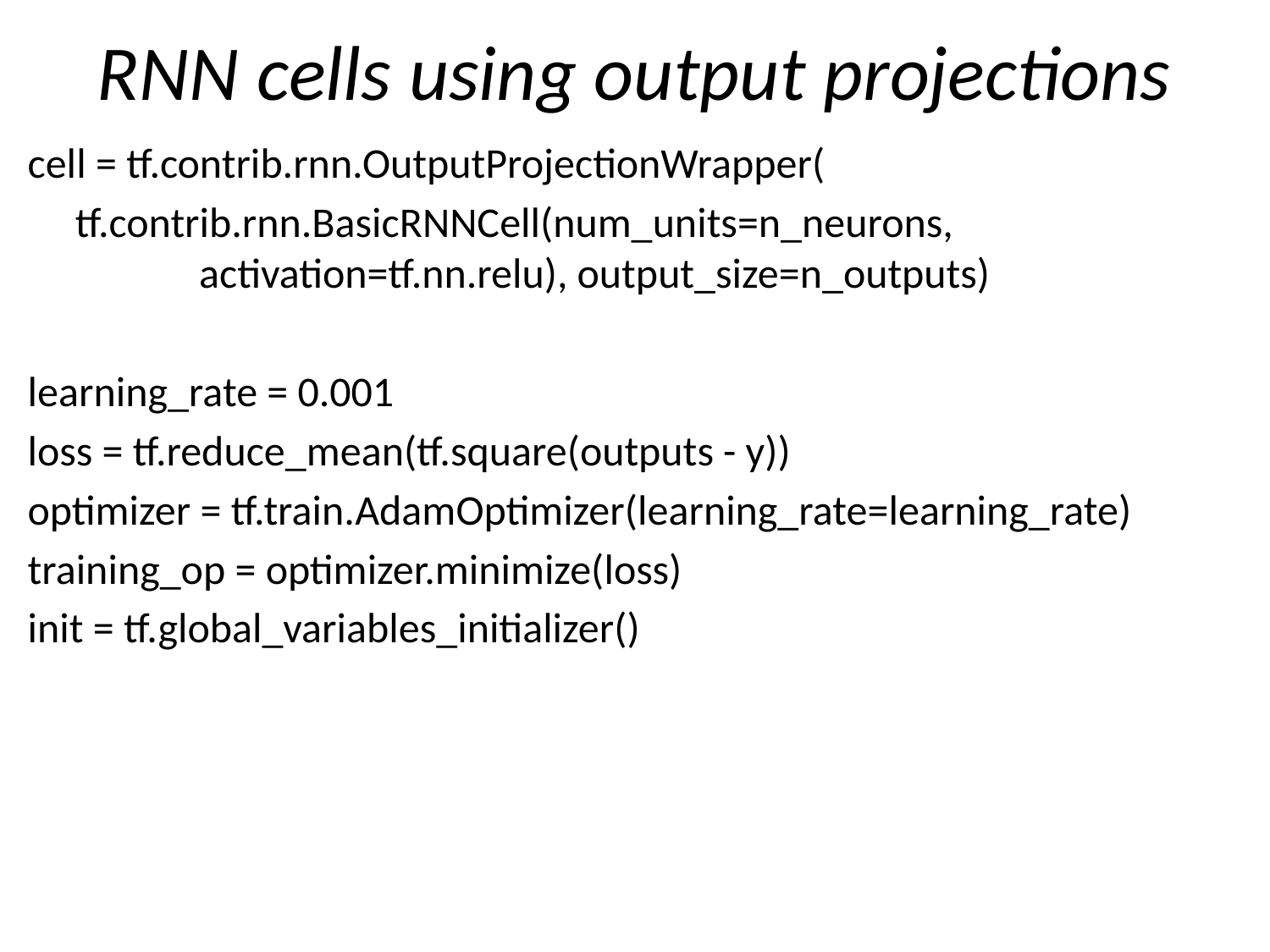

# RNN cells using output projections
cell = tf.contrib.rnn.OutputProjectionWrapper(
     tf.contrib.rnn.BasicRNNCell(num_units=n_neurons,
             activation=tf.nn.relu), output_size=n_outputs)

learning_rate = 0.001
loss = tf.reduce_mean(tf.square(outputs - y))
optimizer = tf.train.AdamOptimizer(learning_rate=learning_rate)
training_op = optimizer.minimize(loss)
init = tf.global_variables_initializer()